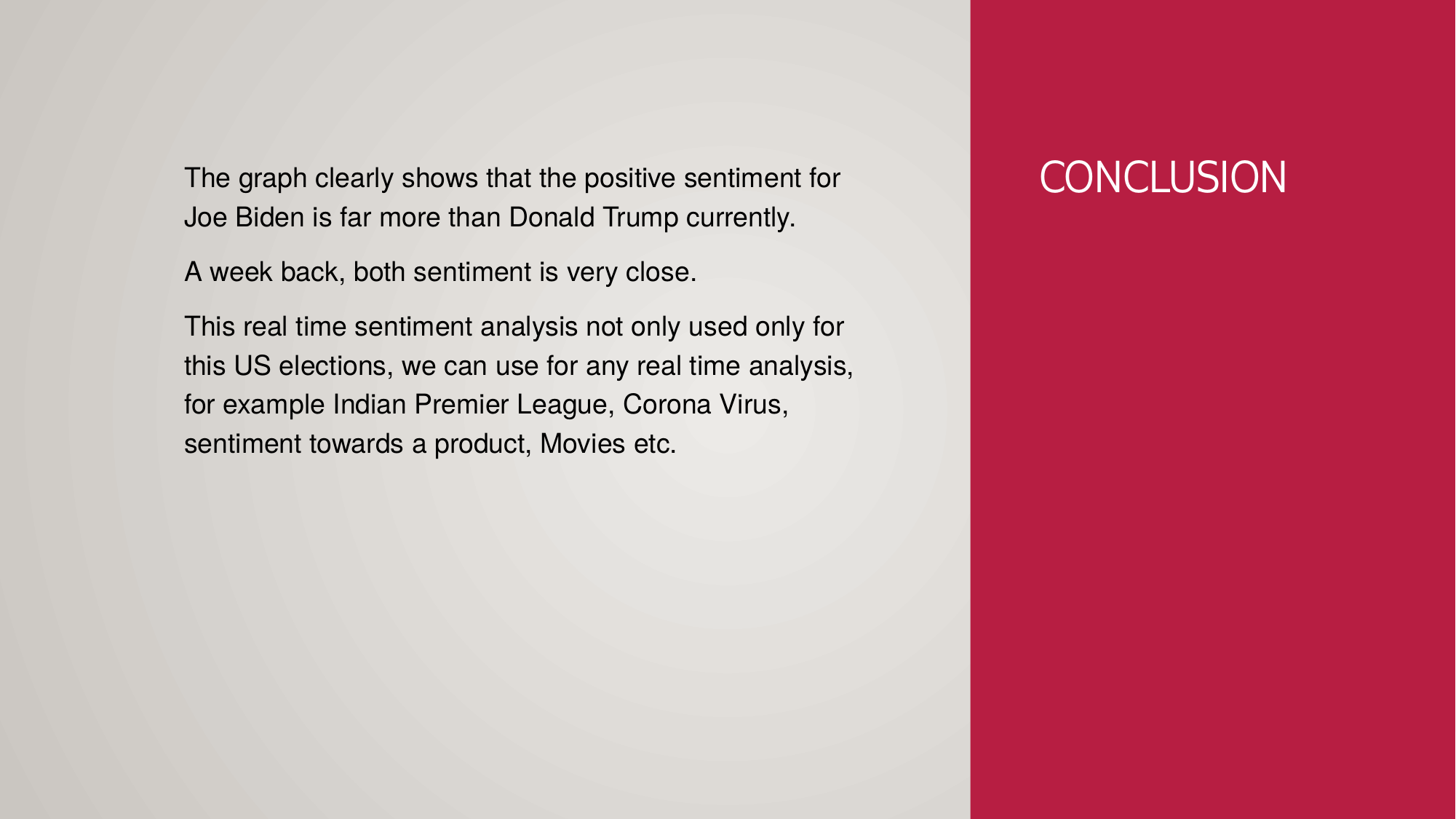

# CONCLUSION
The graph clearly shows that the positive sentiment for Joe Biden is far more than Donald Trump currently.
A week back, both sentiment is very close.
This real time sentiment analysis not only used only for this US elections, we can use for any real time analysis, for example Indian Premier League, Corona Virus, sentiment towards a product, Movies etc.